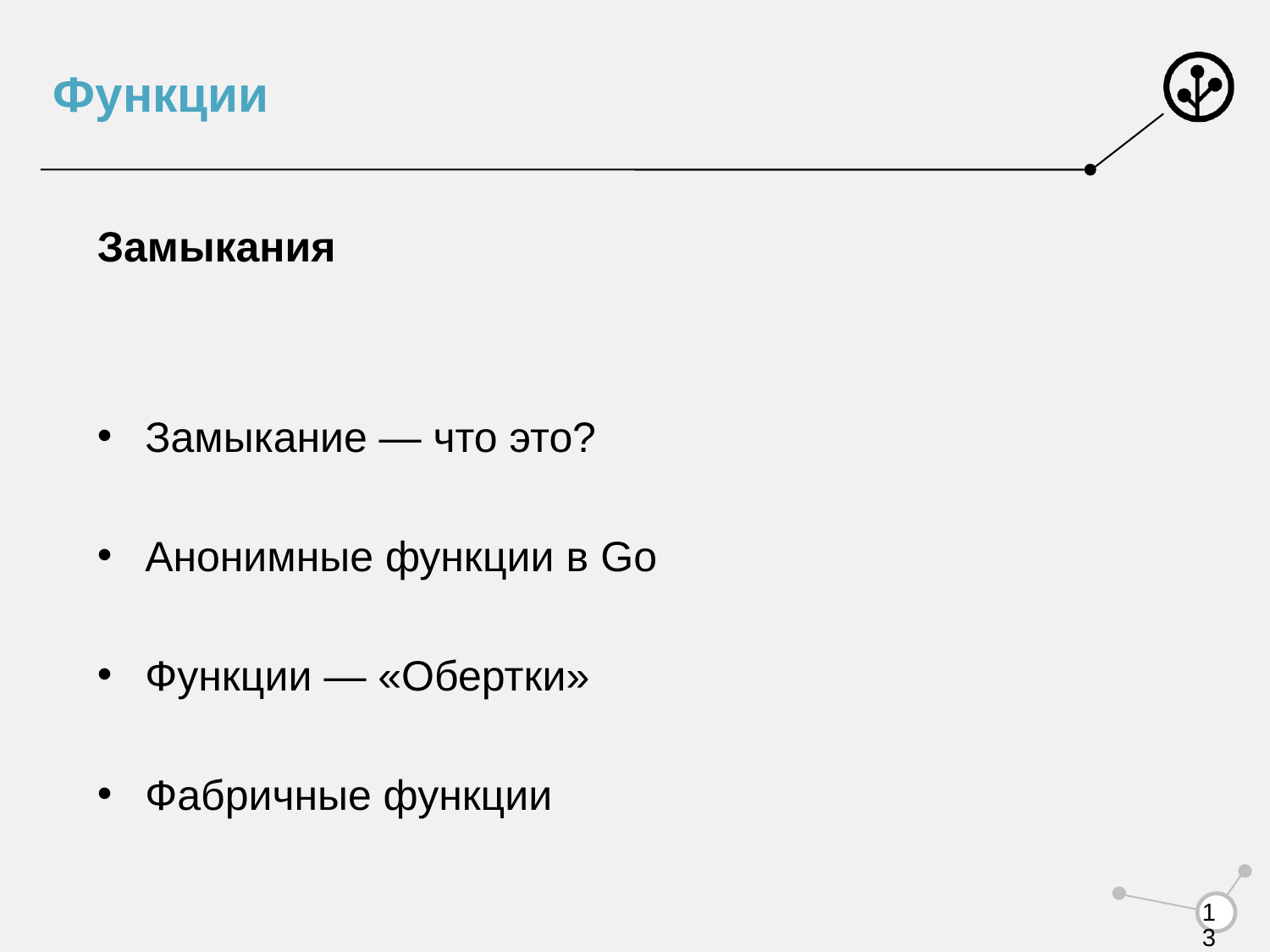

# Функции
Замыкания
Замыкание — что это?
Анонимные функции в Go
Функции — «Обертки»
Фабричные функции

13